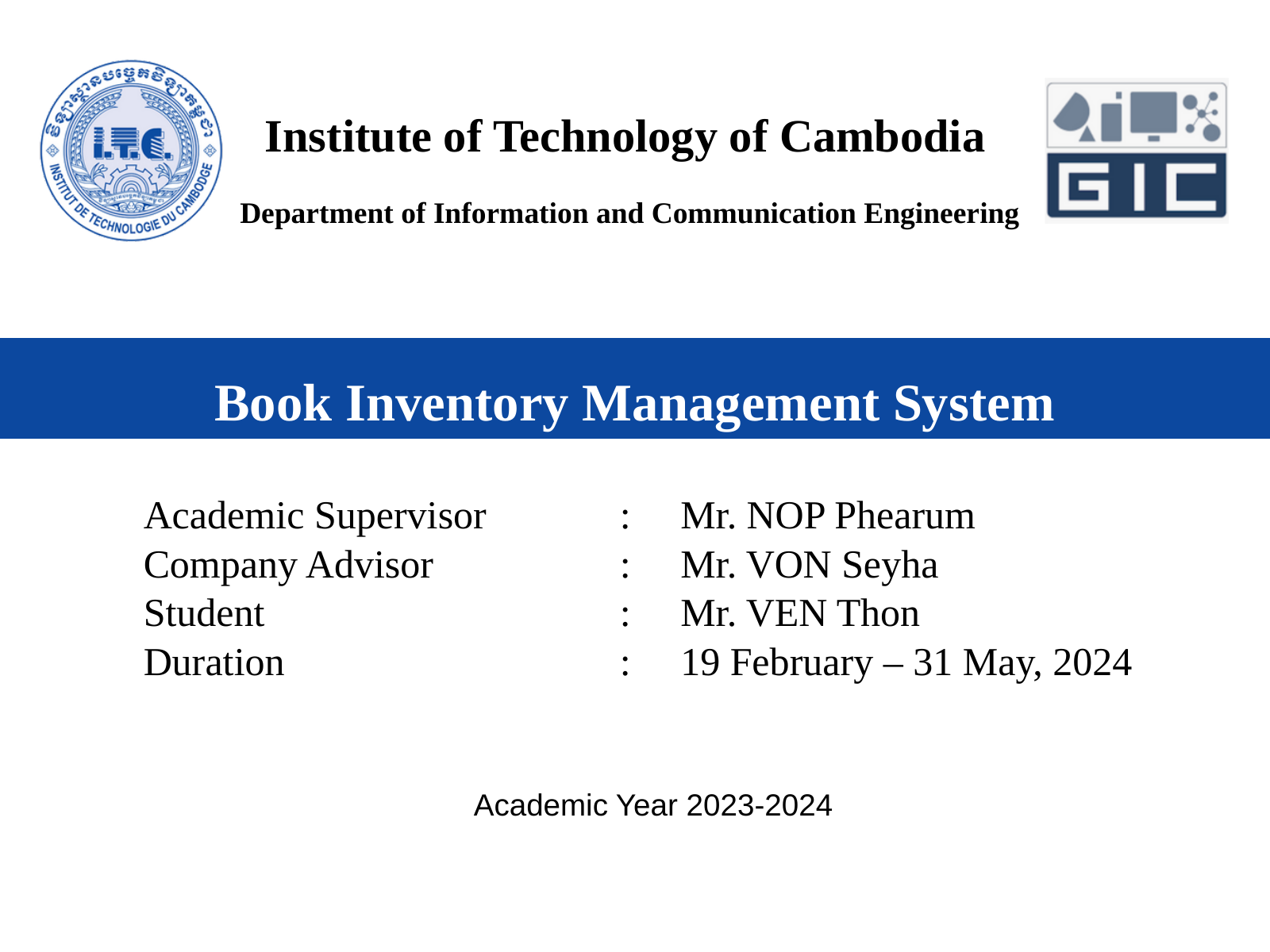

Institute of Technology of Cambodia
Department of Information and Communication Engineering

Book Inventory Management System
Academic Supervisor 		:     Mr. NOP Phearum
Company Advisor 		:     Mr. VON Seyha
Student                              	:     Mr. VEN Thon
Duration                		:     19 February – 31 May, 2024

Academic Year 2023-2024